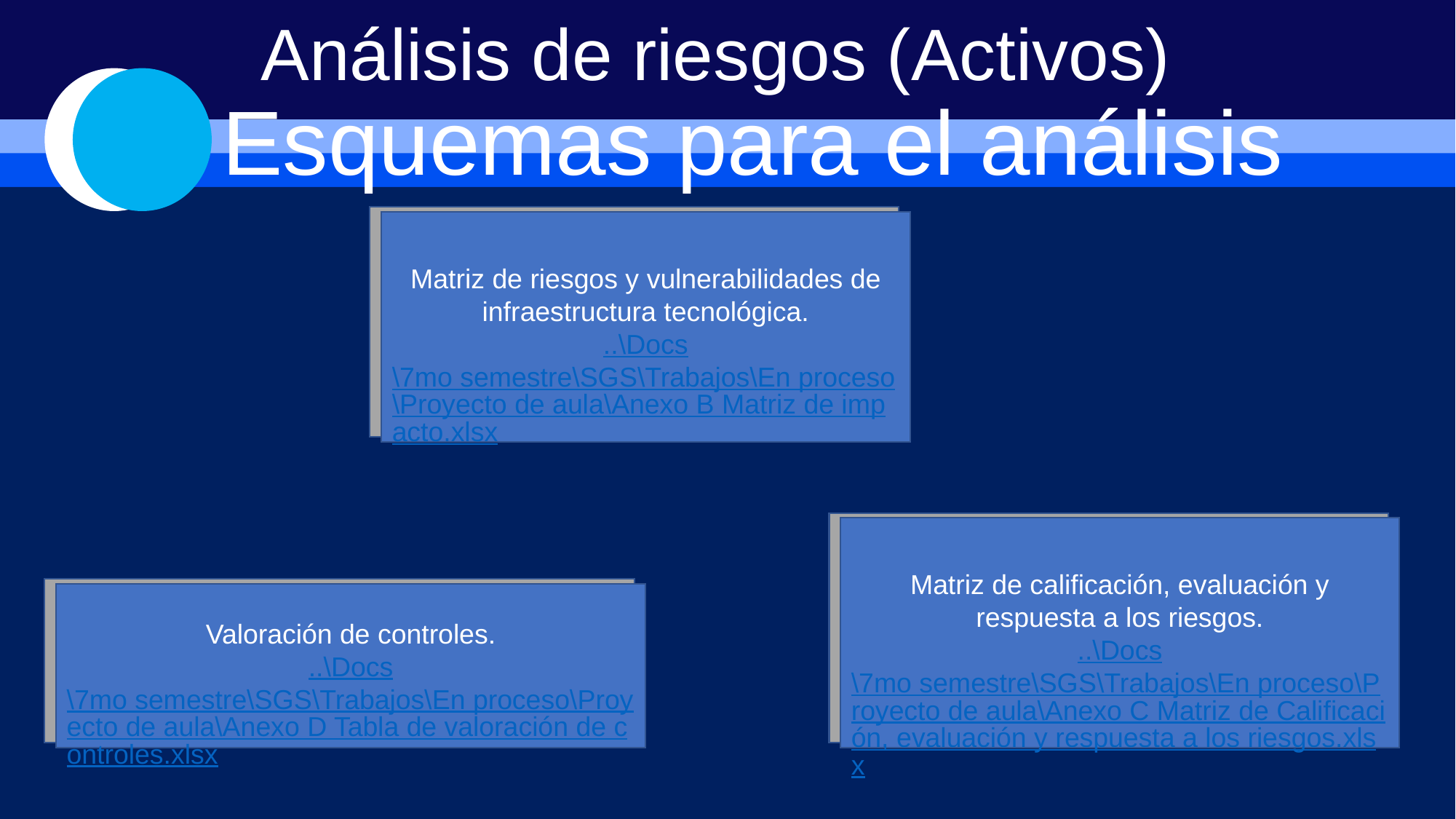

Análisis de riesgos (Activos)

Esquemas para el análisis

Matriz de riesgos y vulnerabilidades de infraestructura tecnológica.
..\Docs\7mo semestre\SGS\Trabajos\En proceso\Proyecto de aula\Anexo B Matriz de impacto.xlsx

Matriz de calificación, evaluación y respuesta a los riesgos.
..\Docs\7mo semestre\SGS\Trabajos\En proceso\Proyecto de aula\Anexo C Matriz de Calificación, evaluación y respuesta a los riesgos.xlsx

Valoración de controles.
..\Docs\7mo semestre\SGS\Trabajos\En proceso\Proyecto de aula\Anexo D Tabla de valoración de controles.xlsx